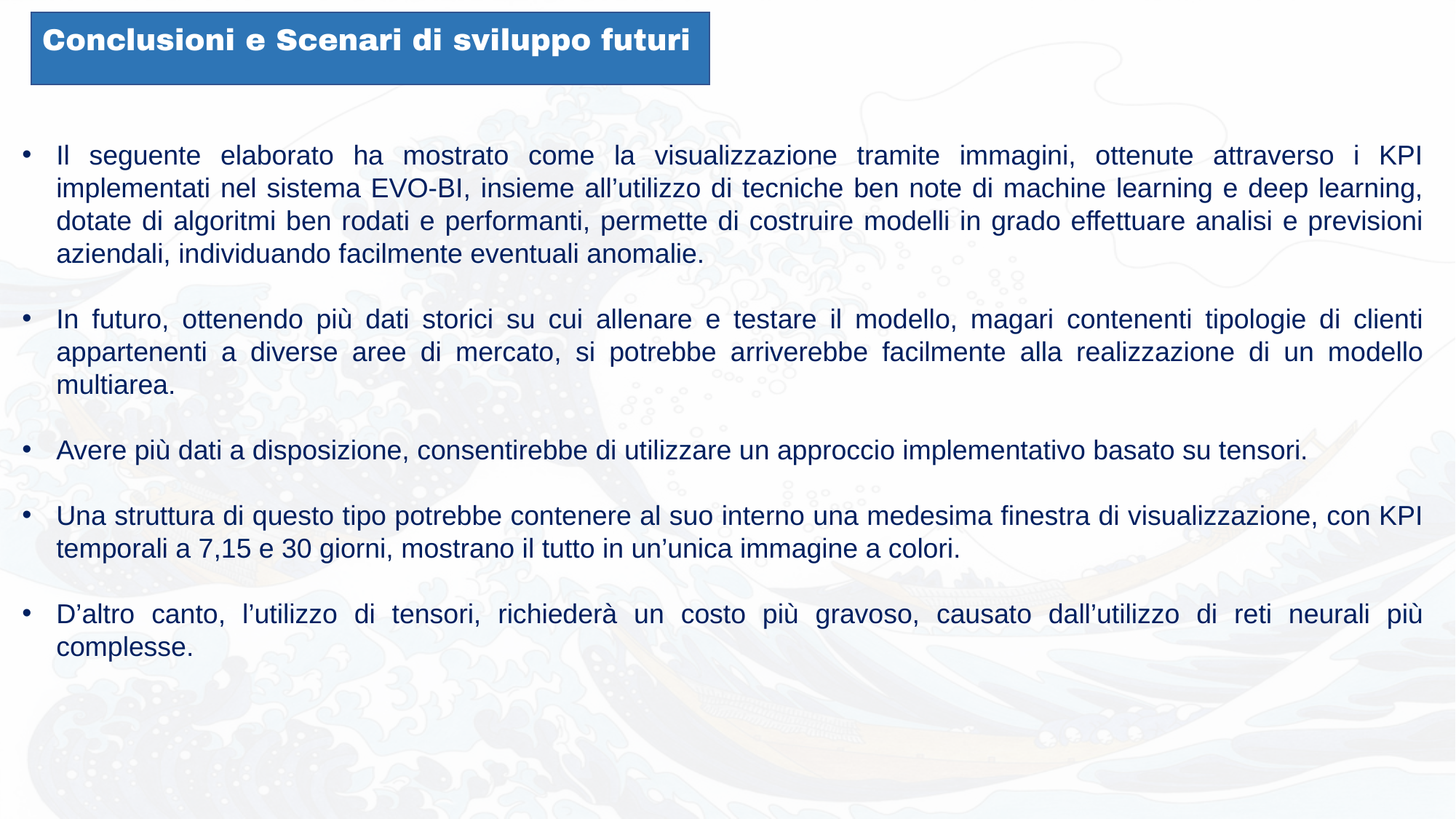

Conclusioni e Scenari di sviluppo futuri
Il seguente elaborato ha mostrato come la visualizzazione tramite immagini, ottenute attraverso i KPI implementati nel sistema EVO-BI, insieme all’utilizzo di tecniche ben note di machine learning e deep learning, dotate di algoritmi ben rodati e performanti, permette di costruire modelli in grado effettuare analisi e previsioni aziendali, individuando facilmente eventuali anomalie.

In futuro, ottenendo più dati storici su cui allenare e testare il modello, magari contenenti tipologie di clienti appartenenti a diverse aree di mercato, si potrebbe arriverebbe facilmente alla realizzazione di un modello multiarea.

Avere più dati a disposizione, consentirebbe di utilizzare un approccio implementativo basato su tensori.

Una struttura di questo tipo potrebbe contenere al suo interno una medesima finestra di visualizzazione, con KPI temporali a 7,15 e 30 giorni, mostrano il tutto in un’unica immagine a colori.

D’altro canto, l’utilizzo di tensori, richiederà un costo più gravoso, causato dall’utilizzo di reti neurali più complesse.